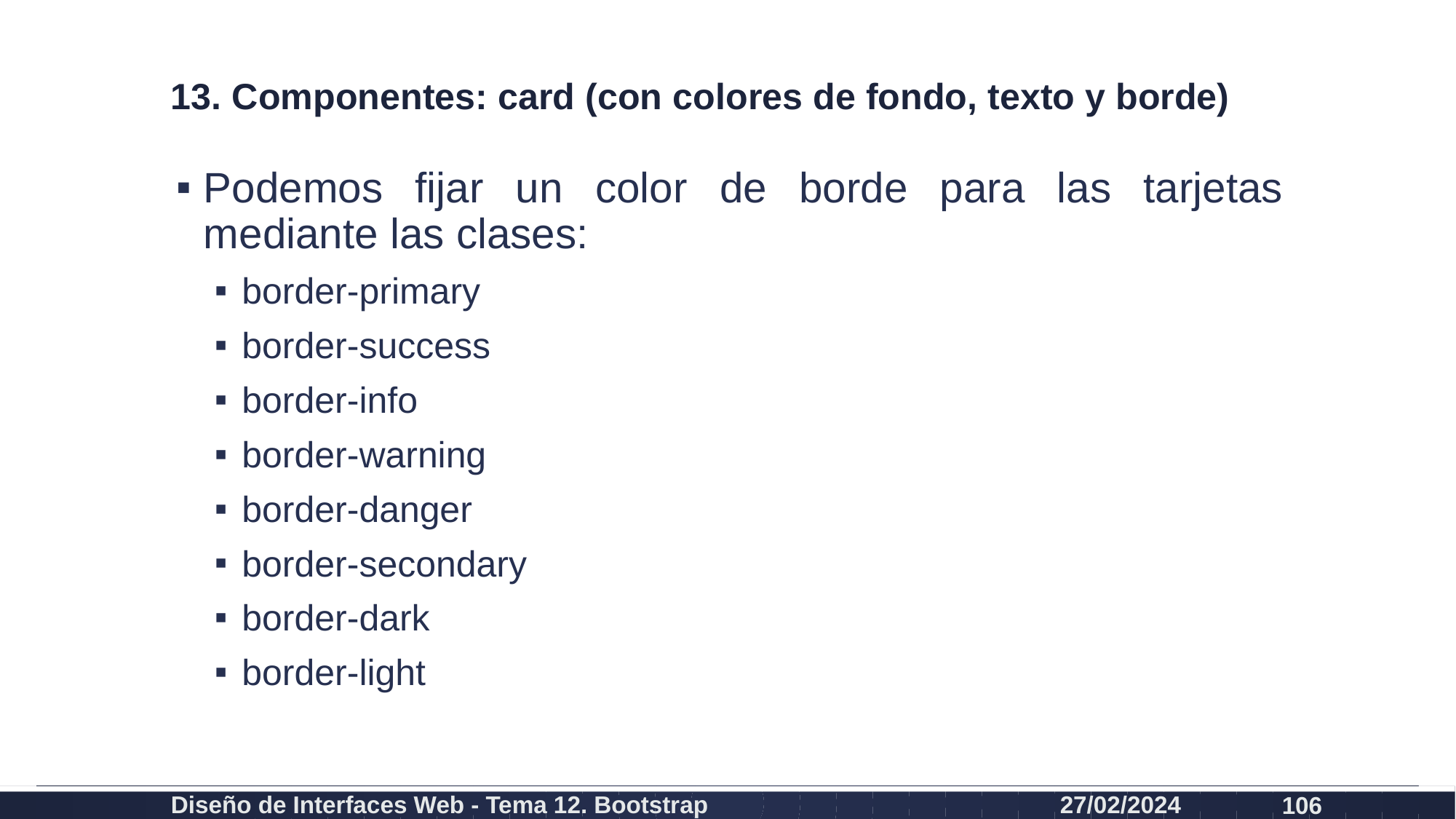

# 13. Componentes: card (con colores de fondo, texto y borde)
Podemos fijar un color de borde para las tarjetas mediante las clases:
border-primary
border-success
border-info
border-warning
border-danger
border-secondary
border-dark
border-light
Diseño de Interfaces Web - Tema 12. Bootstrap
27/02/2024
106